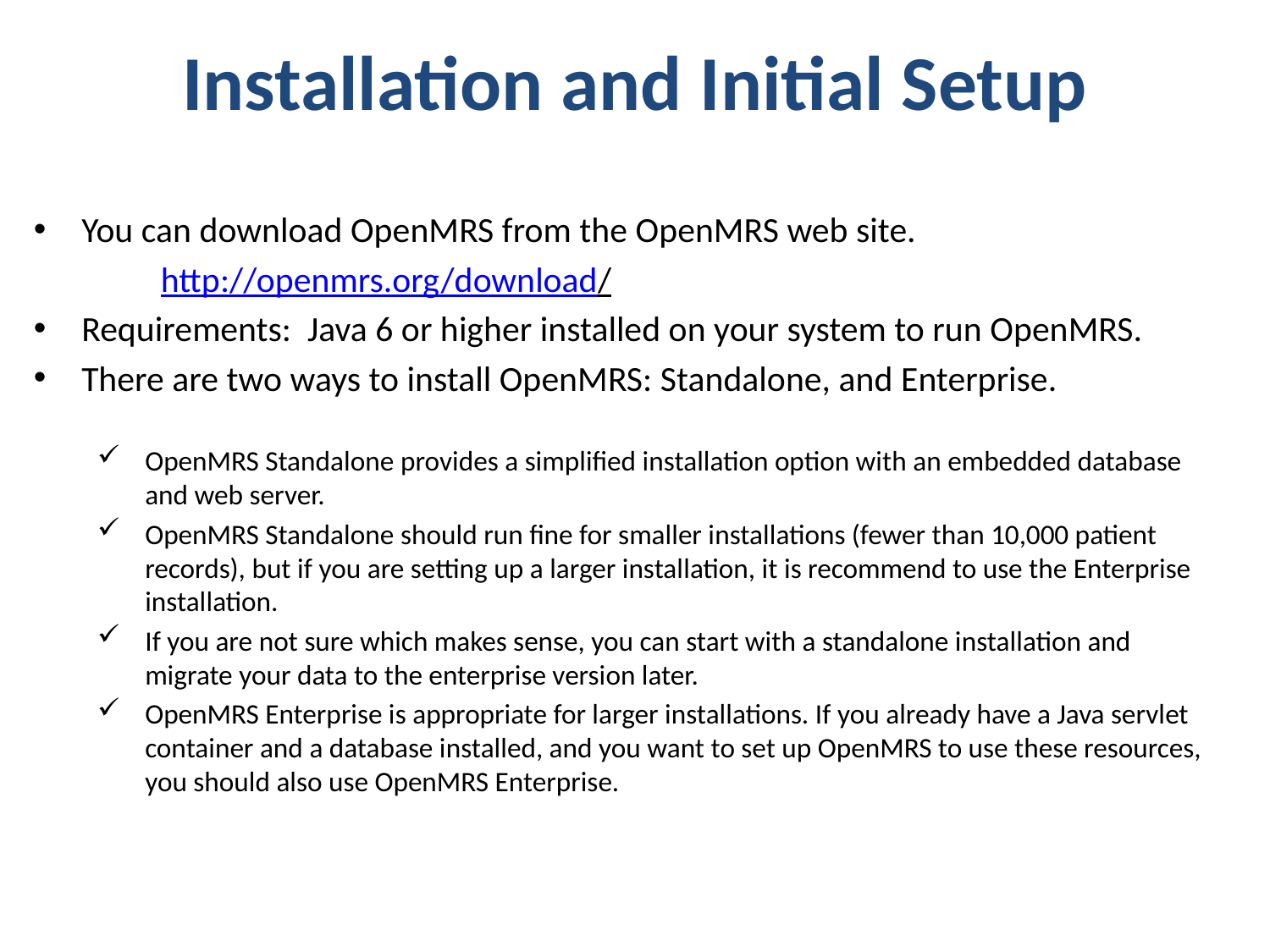

# Installation and Initial Setup
You can download OpenMRS from the OpenMRS web site.
	http://openmrs.org/download/
Requirements:  Java 6 or higher installed on your system to run OpenMRS.
There are two ways to install OpenMRS: Standalone, and Enterprise.

OpenMRS Standalone provides a simplified installation option with an embedded database and web server.
OpenMRS Standalone should run fine for smaller installations (fewer than 10,000 patient records), but if you are setting up a larger installation, it is recommend to use the Enterprise installation.
If you are not sure which makes sense, you can start with a standalone installation and migrate your data to the enterprise version later.
OpenMRS Enterprise is appropriate for larger installations. If you already have a Java servlet container and a database installed, and you want to set up OpenMRS to use these resources, you should also use OpenMRS Enterprise.